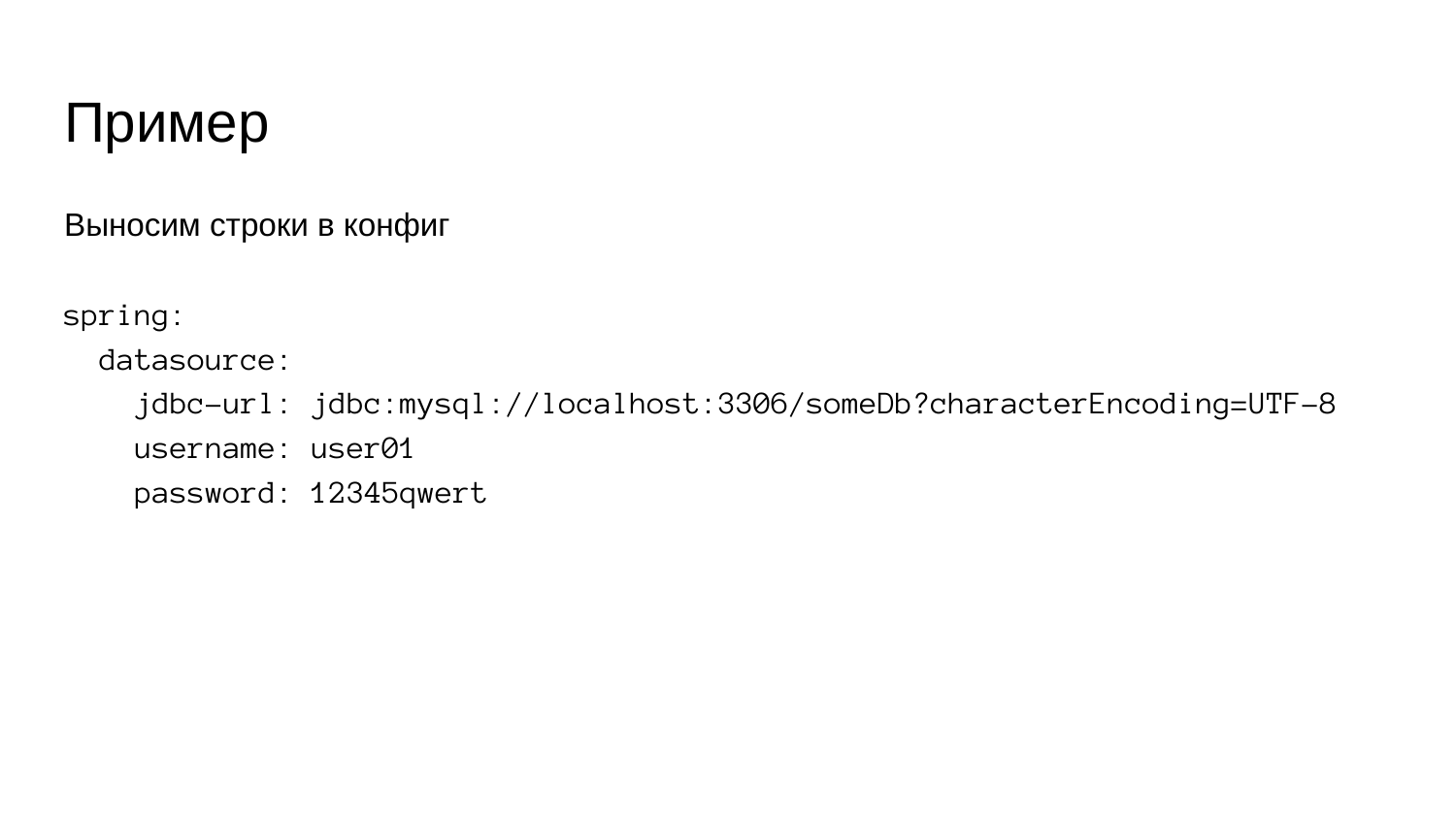

# Пример
Выносим строки в конфиг

spring:
  datasource:
    jdbc-url: jdbc:mysql://localhost:3306/someDb?characterEncoding=UTF-8
    username: user01
    password: 12345qwert